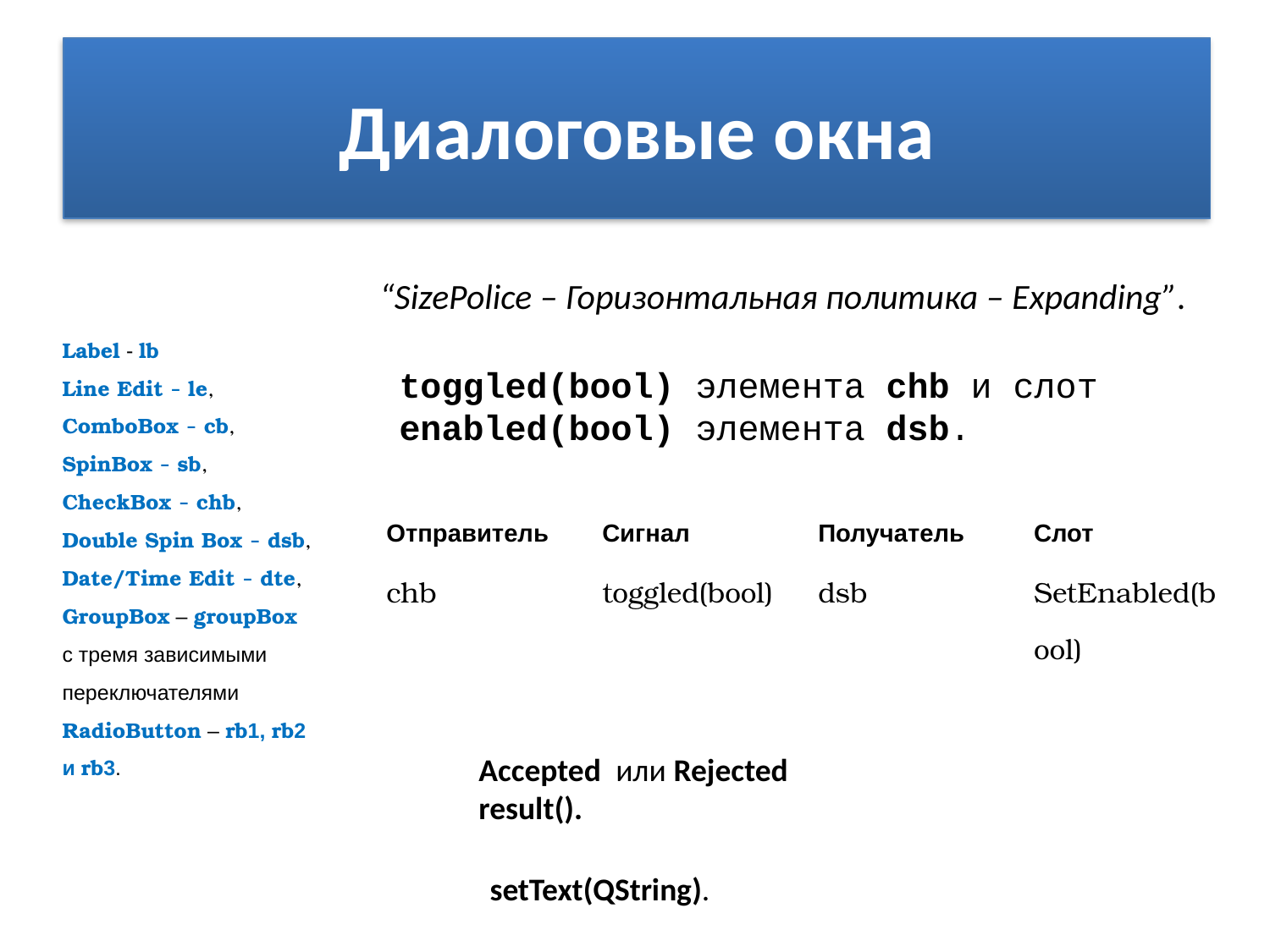

# Диалоговые окна
“SizePolice – Горизонтальная политика – Expanding”.
Label - lb
Line Edit – le,
ComboBox – cb,
SpinBox – sb,
CheckBox – chb,
Double Spin Box – dsb,
Date/Time Edit – dte,
GroupBox – groupBox с тремя зависимыми переключателями RadioButton – rb1, rb2 и rb3.
toggled(bool) элемента chb и слот enabled(bool) элемента dsb.
| Отправитель | Сигнал | Получатель | Слот |
| --- | --- | --- | --- |
| chb | toggled(bool) | dsb | SetEnabled(bool) |
Accepted  или Rejected
result().
setText(QString).